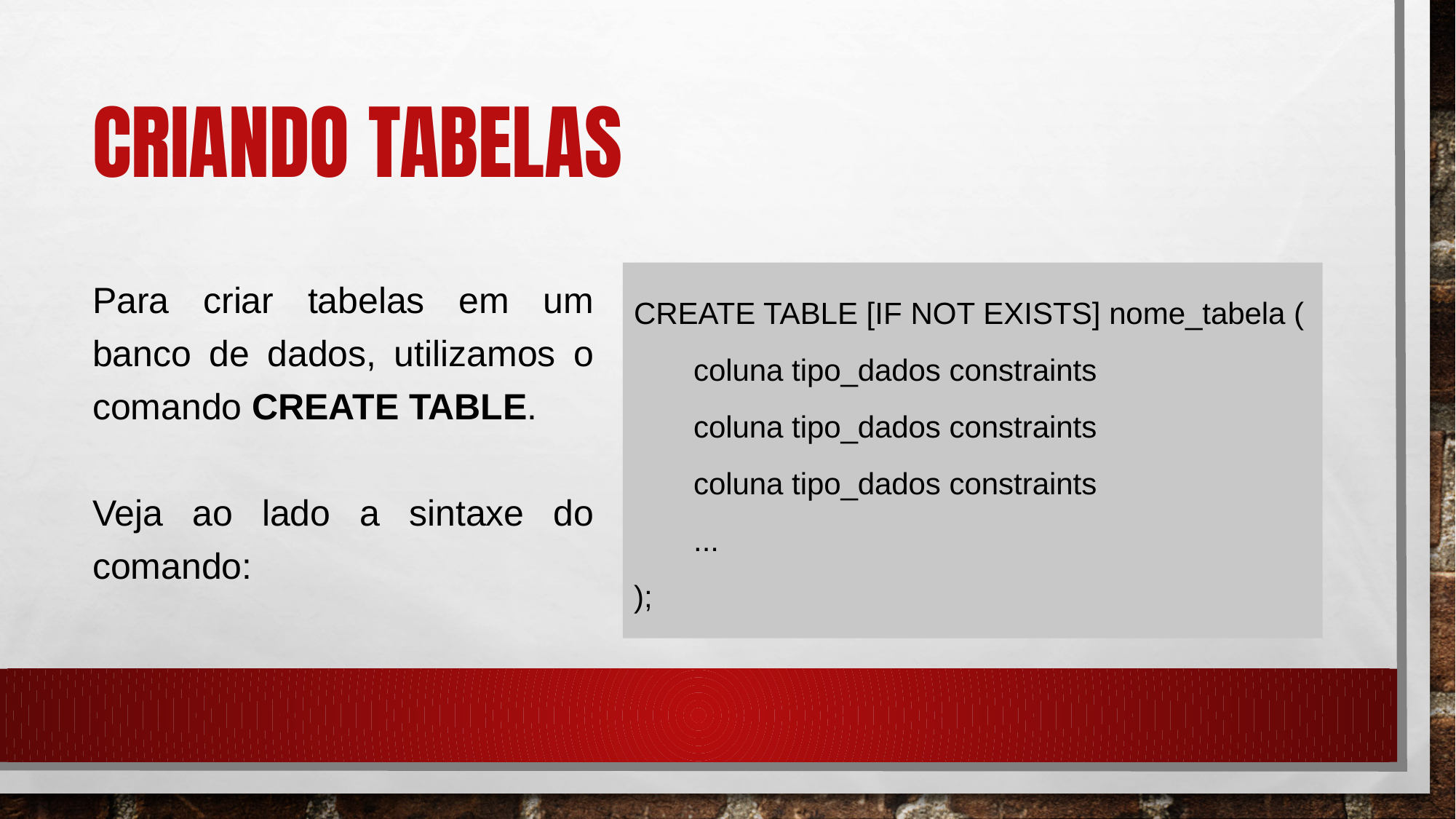

# CRIANDO TABELAS
Para criar tabelas em um banco de dados, utilizamos o comando CREATE TABLE.

Veja ao lado a sintaxe do comando:
CREATE TABLE [IF NOT EXISTS] nome_tabela (
       coluna tipo_dados constraints
       coluna tipo_dados constraints
       coluna tipo_dados constraints
       ...
);